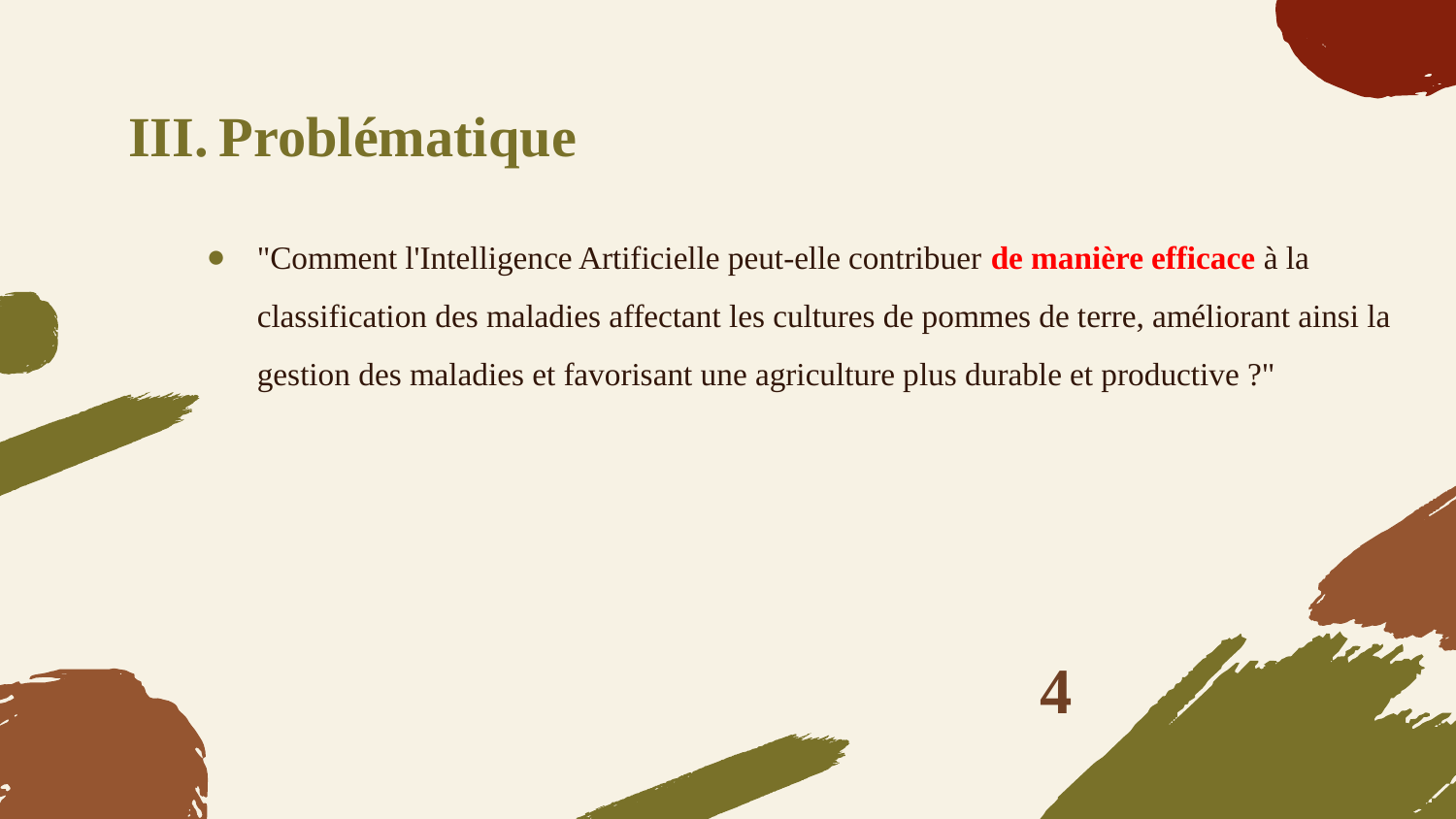

# Problématique
"Comment l'Intelligence Artificielle peut-elle contribuer de manière efficace à la classification des maladies affectant les cultures de pommes de terre, améliorant ainsi la gestion des maladies et favorisant une agriculture plus durable et productive ?"

4